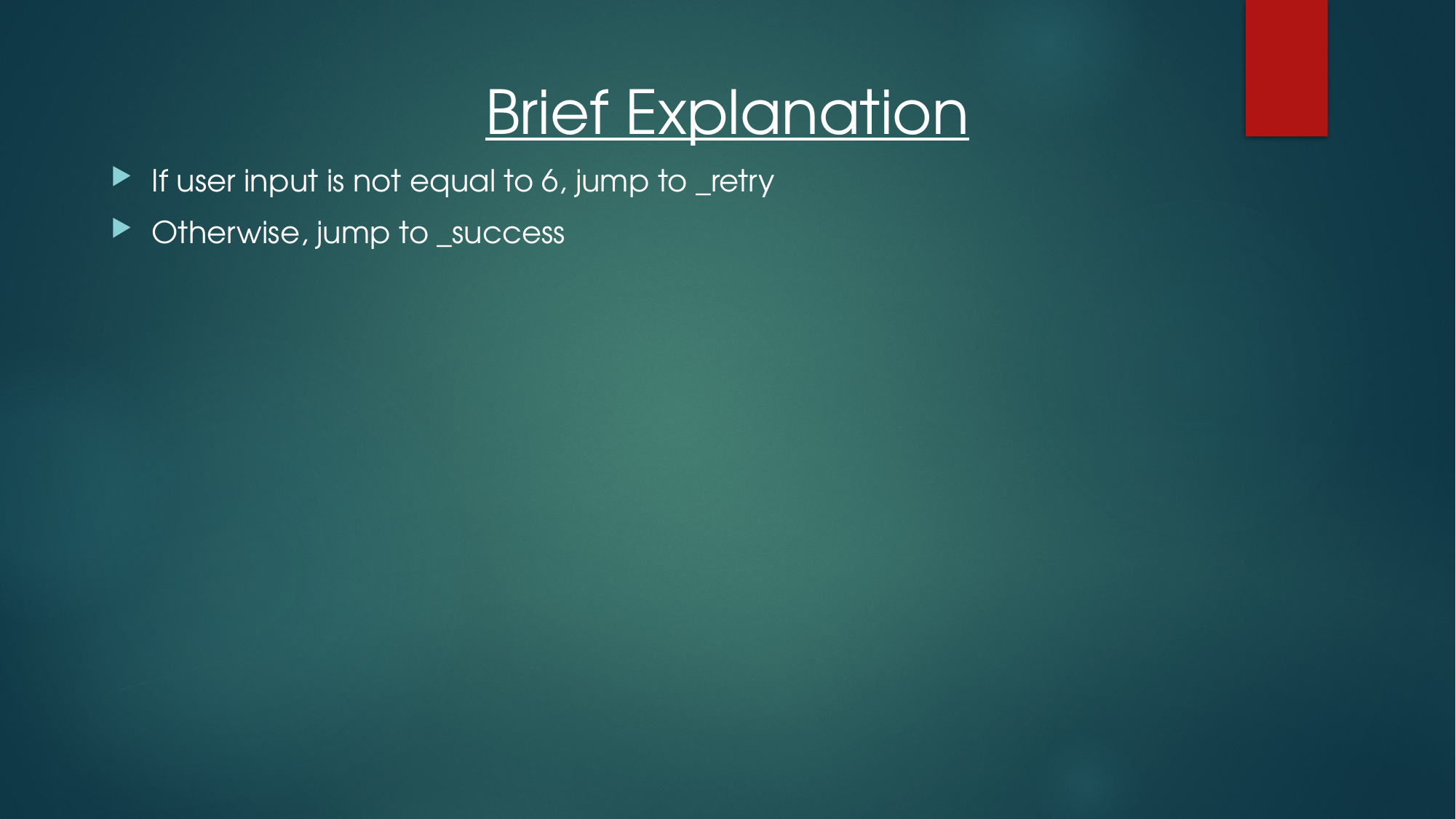

Brief Explanation
If user input is not equal to 6, jump to _retry
Otherwise, jump to _success